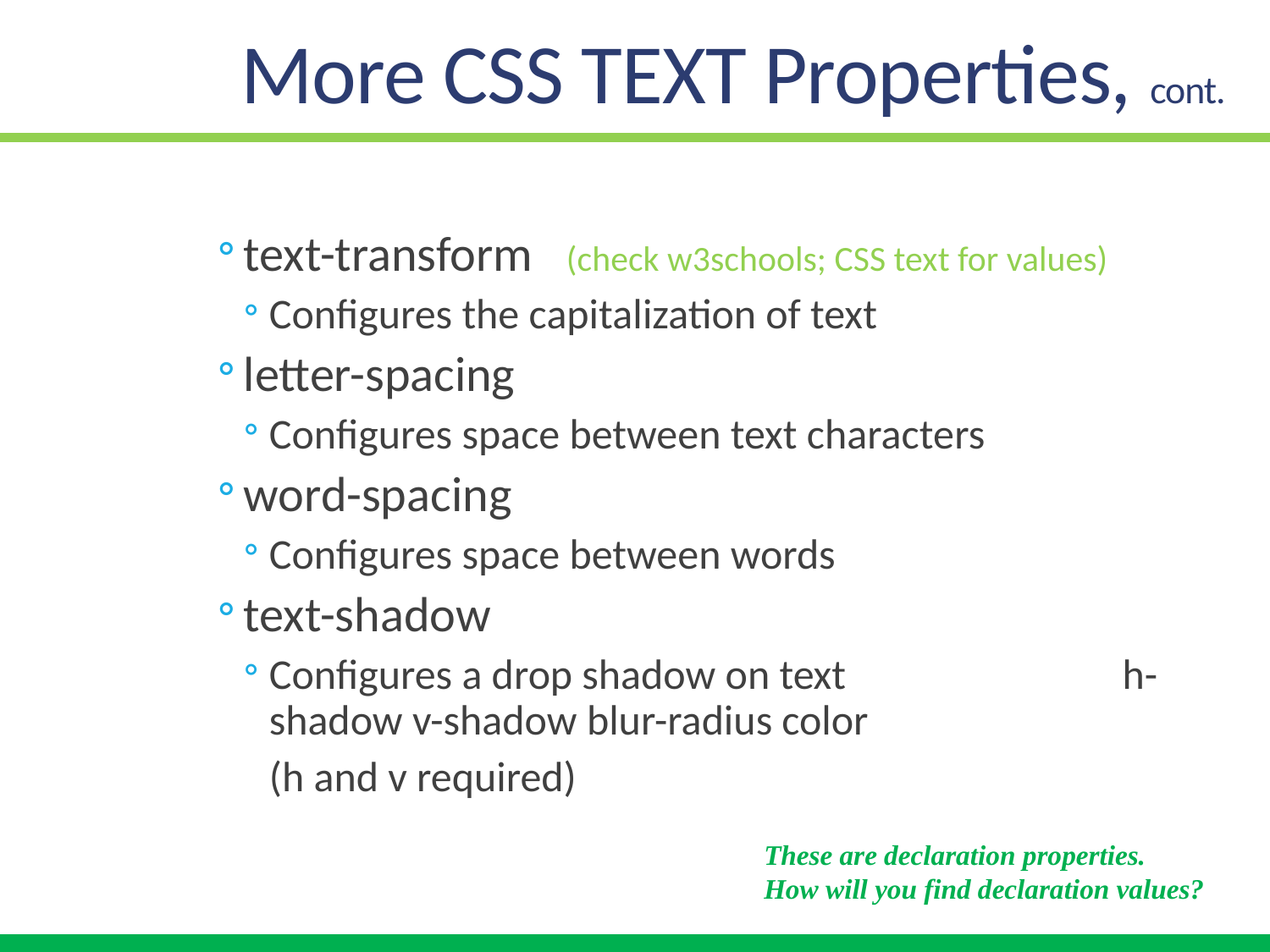

# More CSS TEXT Properties, cont.

text-transform   (check w3schools; CSS text for values)
Configures the capitalization of text
letter-spacing
Configures space between text characters
word-spacing
Configures space between words
text-shadow
Configures a drop shadow on text                             h-shadow v-shadow blur-radius color
(h and v required)
These are declaration properties.
How will you find declaration values?